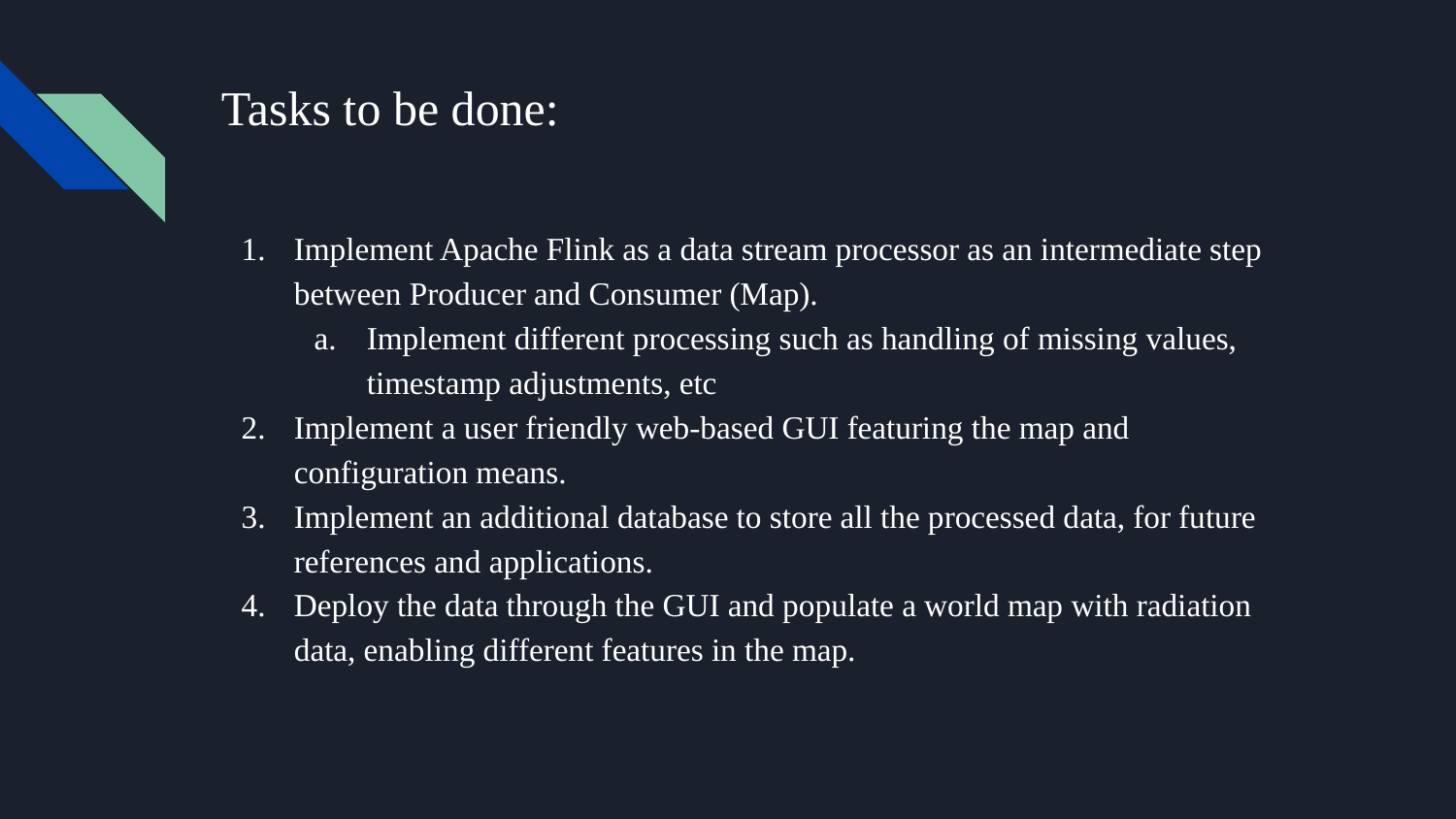

# Tasks to be done:
Implement Apache Flink as a data stream processor as an intermediate step between Producer and Consumer (Map).
Implement different processing such as handling of missing values, timestamp adjustments, etc
Implement a user friendly web-based GUI featuring the map and configuration means.
Implement an additional database to store all the processed data, for future references and applications.
Deploy the data through the GUI and populate a world map with radiation data, enabling different features in the map.